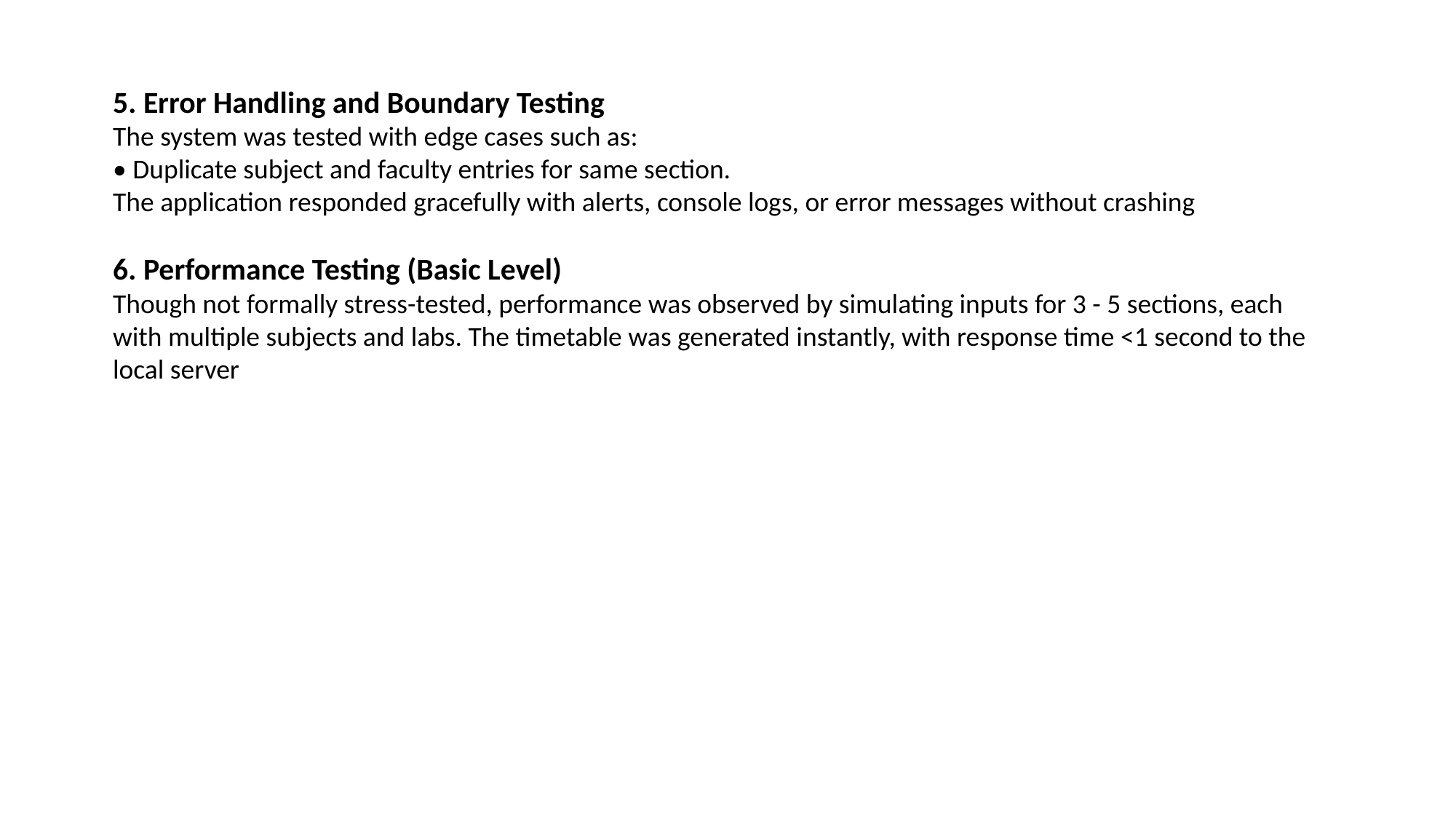

5. Error Handling and Boundary Testing
The system was tested with edge cases such as:
• Duplicate subject and faculty entries for same section.
The application responded gracefully with alerts, console logs, or error messages without crashing

6. Performance Testing (Basic Level)
Though not formally stress-tested, performance was observed by simulating inputs for 3 - 5 sections, each with multiple subjects and labs. The timetable was generated instantly, with response time <1 second to the local server